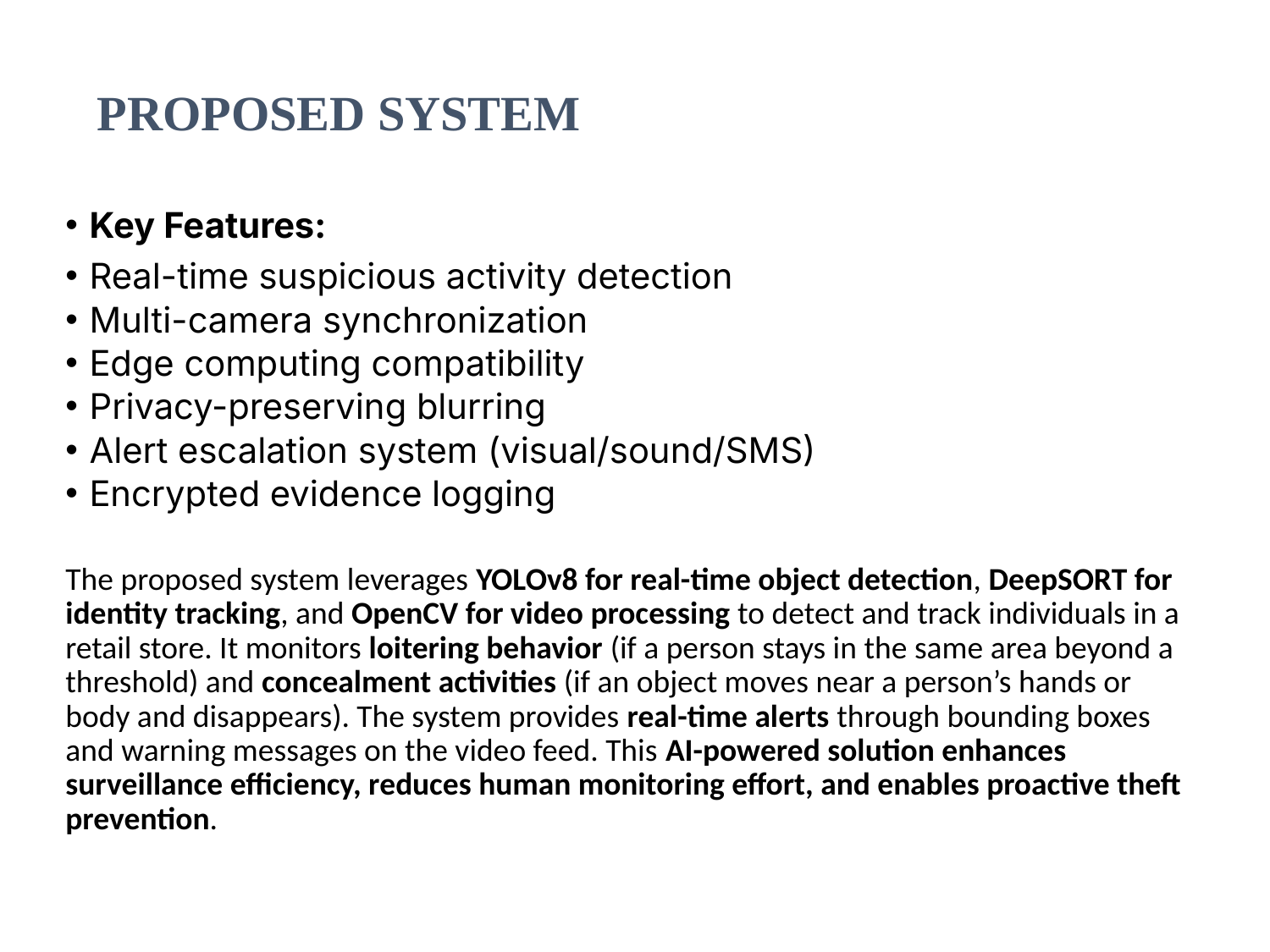

# PROPOSED SYSTEM
Key Features:
Real-time suspicious activity detection
Multi-camera synchronization
Edge computing compatibility
Privacy-preserving blurring
Alert escalation system (visual/sound/SMS)
Encrypted evidence logging

The proposed system leverages YOLOv8 for real-time object detection, DeepSORT for identity tracking, and OpenCV for video processing to detect and track individuals in a retail store. It monitors loitering behavior (if a person stays in the same area beyond a threshold) and concealment activities (if an object moves near a person’s hands or body and disappears). The system provides real-time alerts through bounding boxes and warning messages on the video feed. This AI-powered solution enhances surveillance efficiency, reduces human monitoring effort, and enables proactive theft prevention.